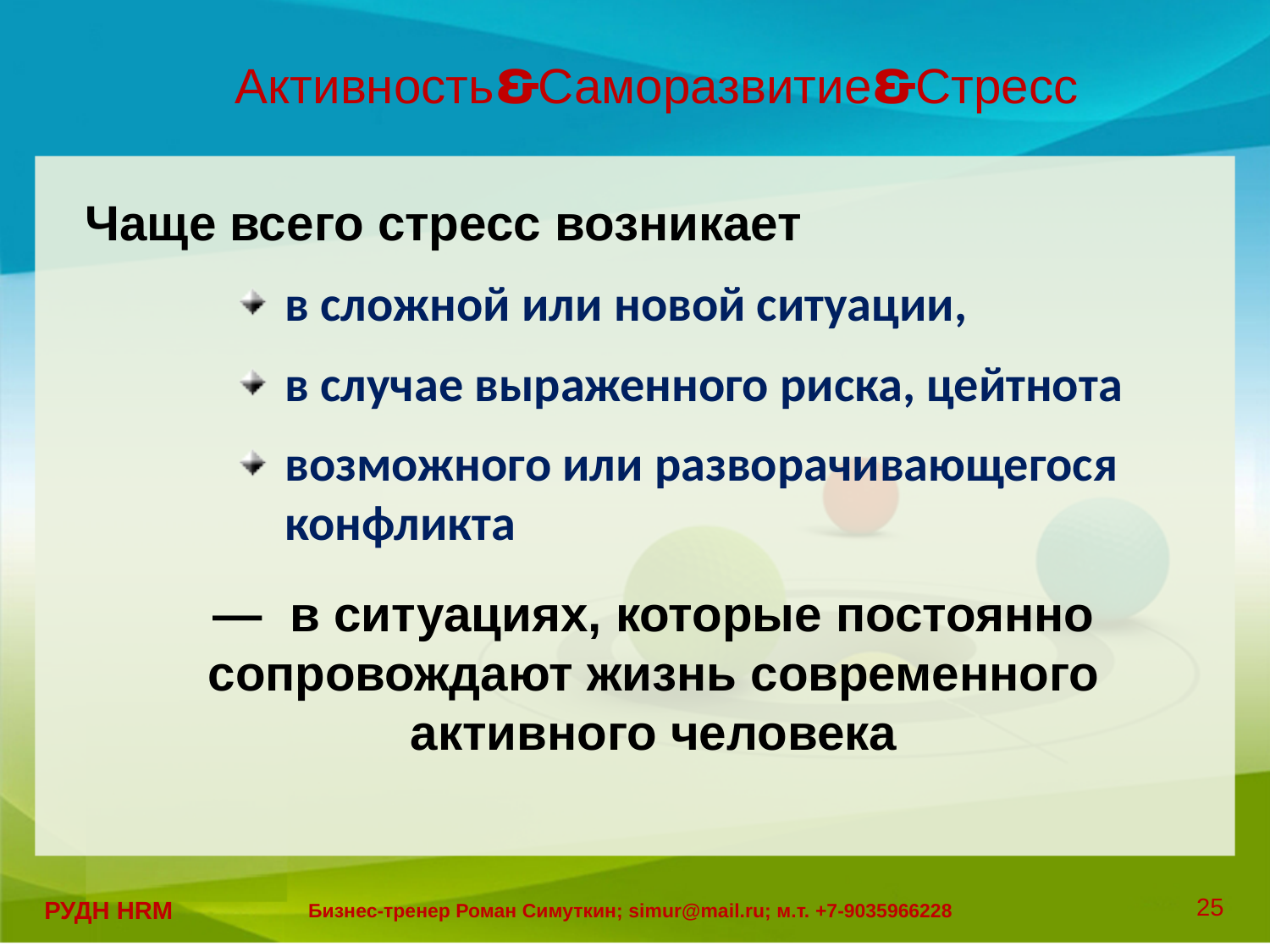

# Активность&Саморазвитие&Стресс
Чаще всего стресс возникает
в сложной или новой ситуации,
в случае выраженного риска, цейтнота
возможного или разворачивающегося конфликта
―  в ситуациях, которые постоянно сопровождают жизнь современного активного человека
25
РУДН HRM
Бизнес-тренер Роман Симуткин; simur@mail.ru; м.т. +7-9035966228